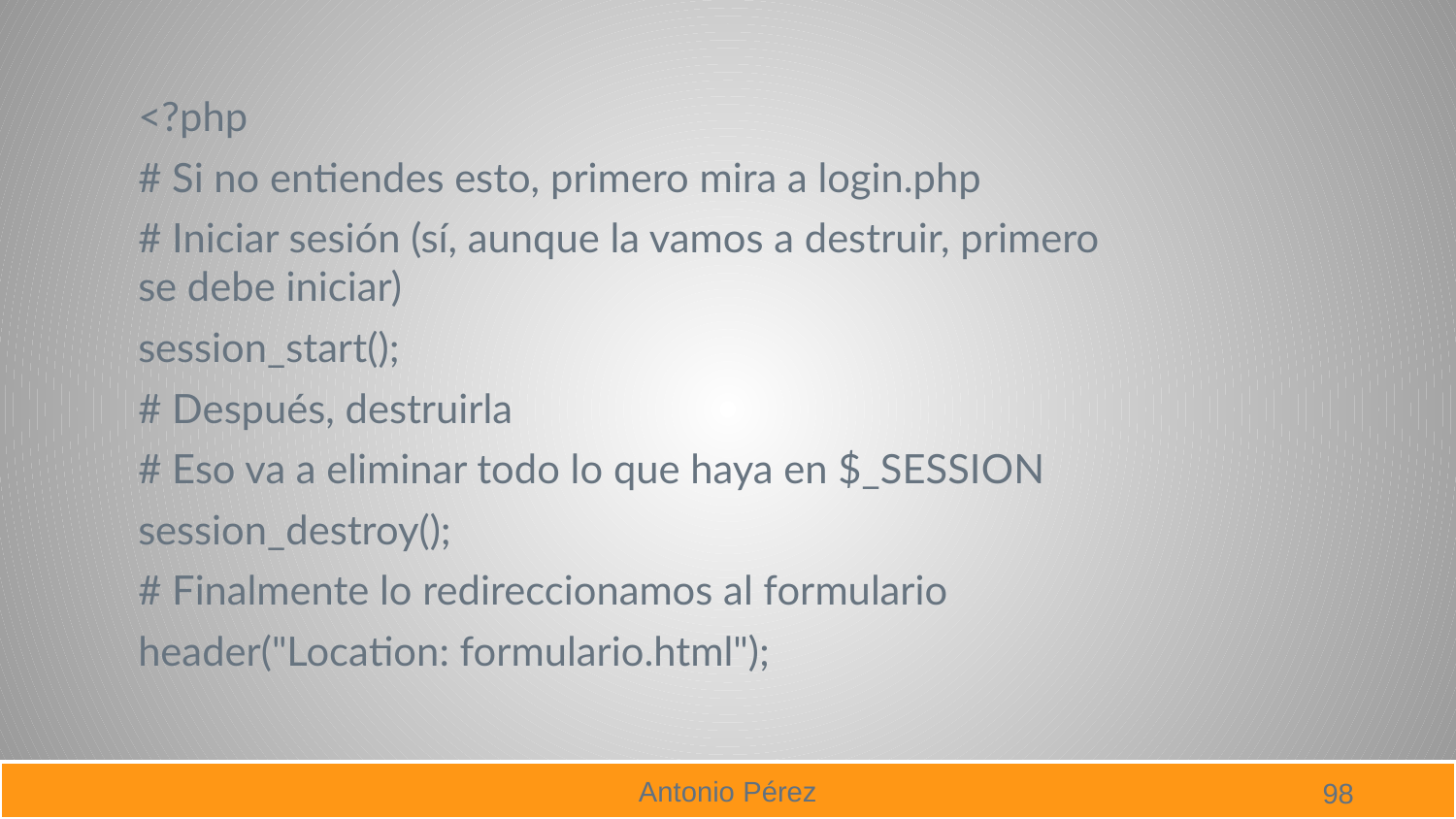

<?php
# Si no entiendes esto, primero mira a login.php
# Iniciar sesión (sí, aunque la vamos a destruir, primero se debe iniciar)
session_start();
# Después, destruirla
# Eso va a eliminar todo lo que haya en $_SESSION
session_destroy();
# Finalmente lo redireccionamos al formulario
header("Location: formulario.html");
98